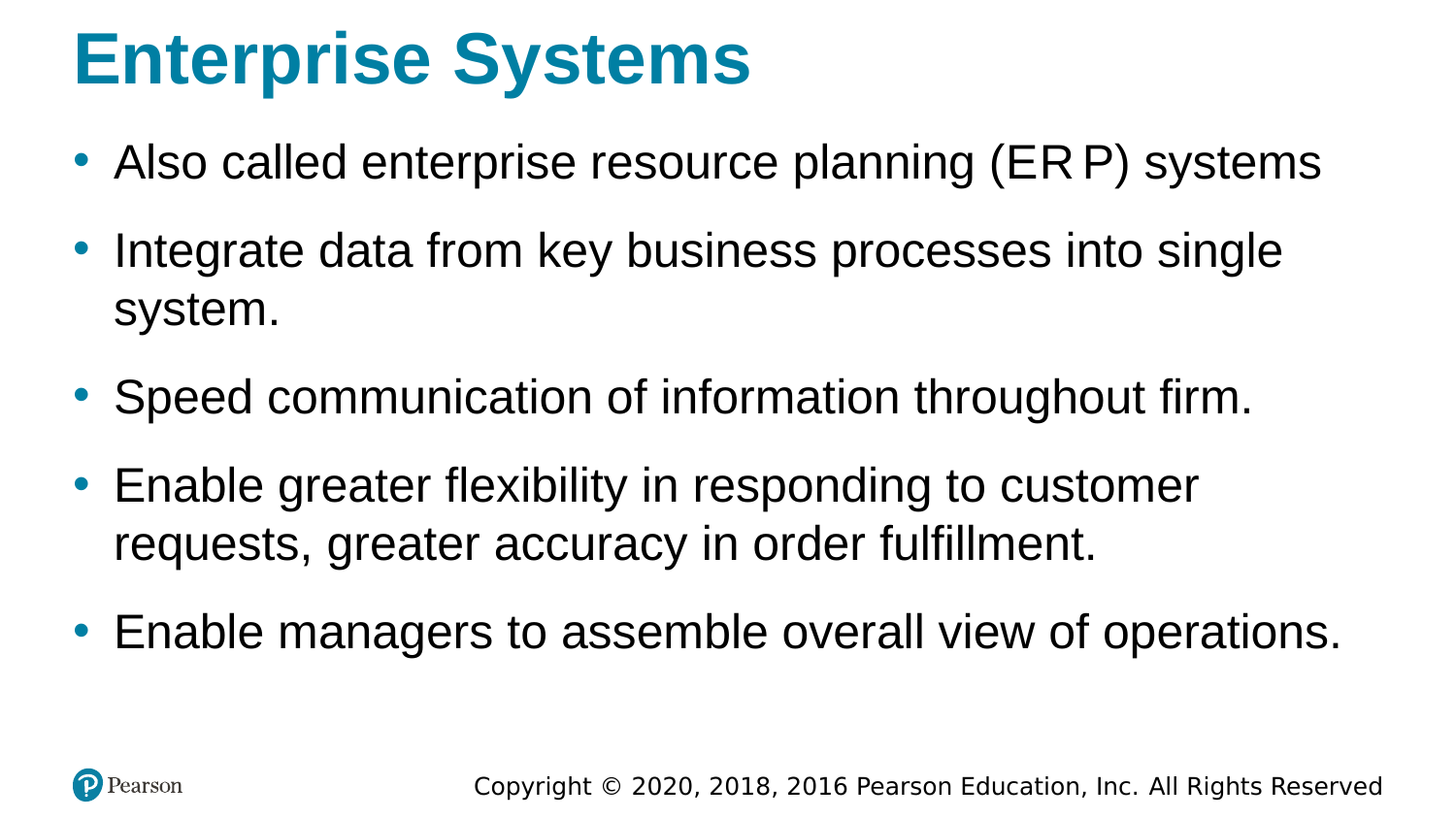

# Enterprise Systems
Also called enterprise resource planning (E R P) systems
Integrate data from key business processes into single system.
Speed communication of information throughout firm.
Enable greater flexibility in responding to customer requests, greater accuracy in order fulfillment.
Enable managers to assemble overall view of operations.